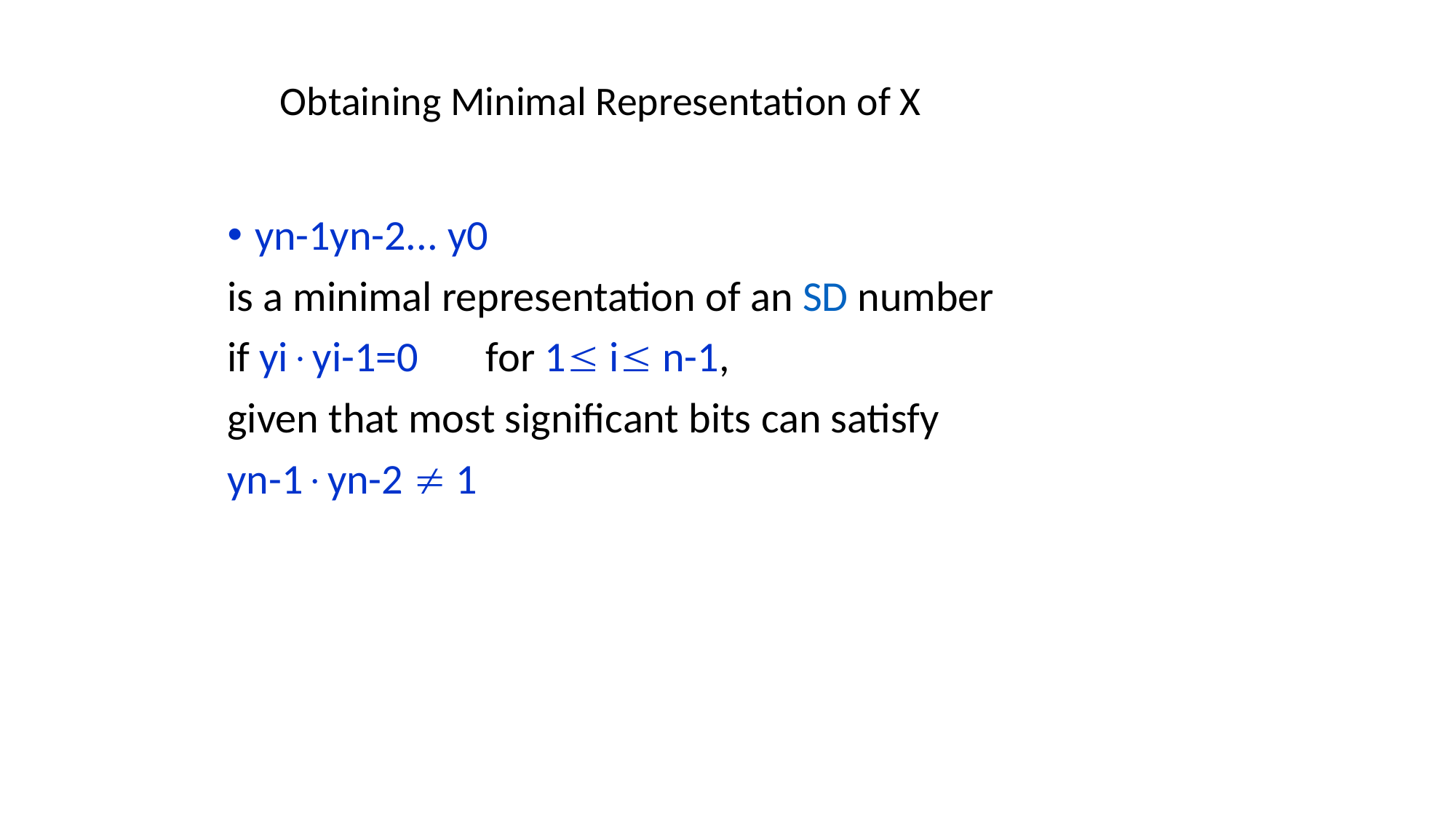

# Obtaining Minimal Representation of X
yn-1yn-2... y0
is a minimal representation of an SD number
if yi⋅yi-1=0       for 1≤ i≤ n-1,
given that most significant bits can satisfy
yn-1⋅yn-2 ≠ 1